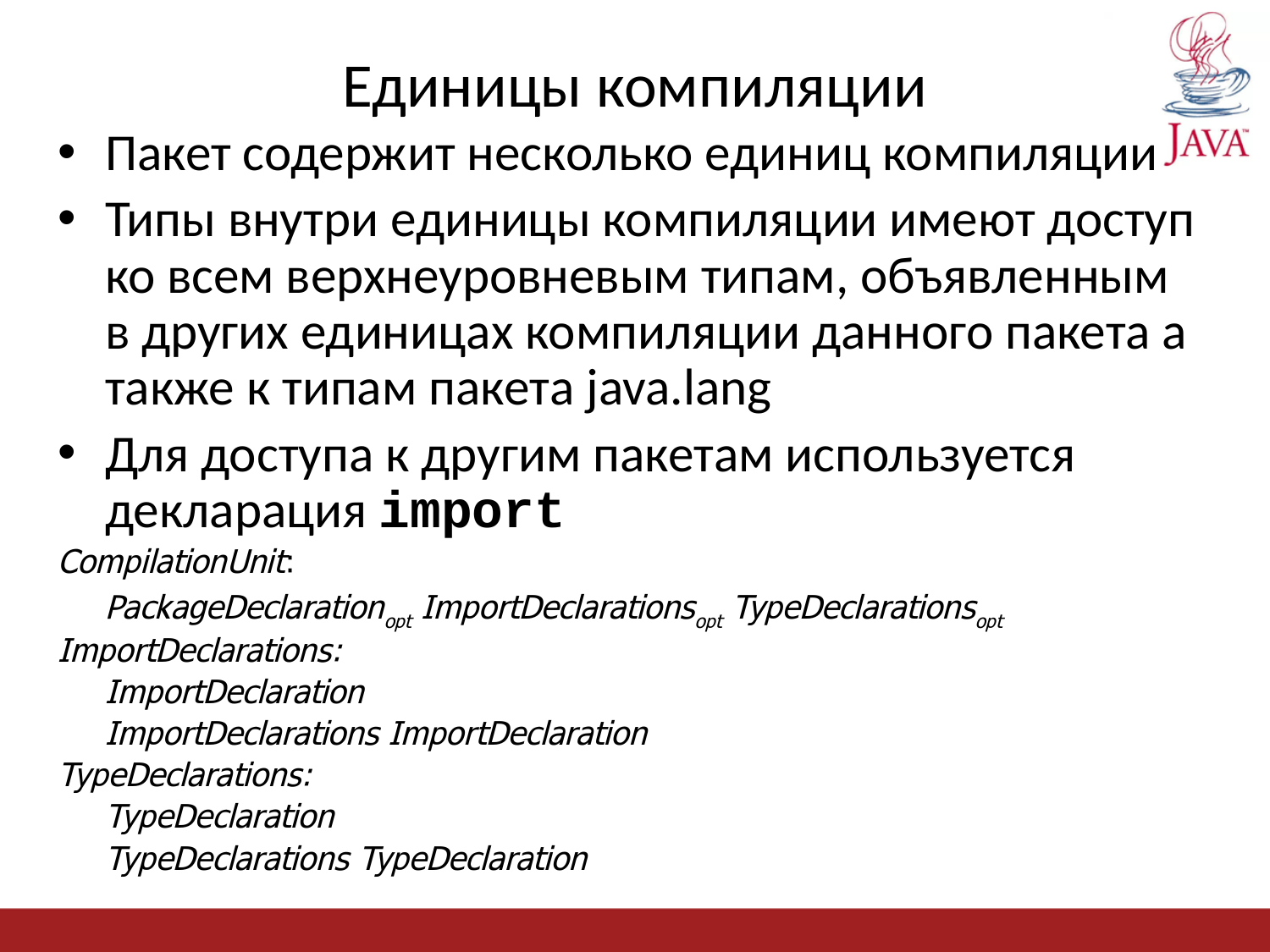

# Единицы компиляции
Пакет содержит несколько единиц компиляции
Типы внутри единицы компиляции имеют доступ ко всем верхнеуровневым типам, объявленным  в других единицах компиляции данного пакета а также к типам пакета java.lang
Для доступа к другим пакетам используется декларация import
CompilationUnit:
	PackageDeclarationopt ImportDeclarationsopt TypeDeclarationsopt
ImportDeclarations:
	ImportDeclaration
	ImportDeclarations ImportDeclaration
TypeDeclarations:
	TypeDeclaration
	TypeDeclarations TypeDeclaration